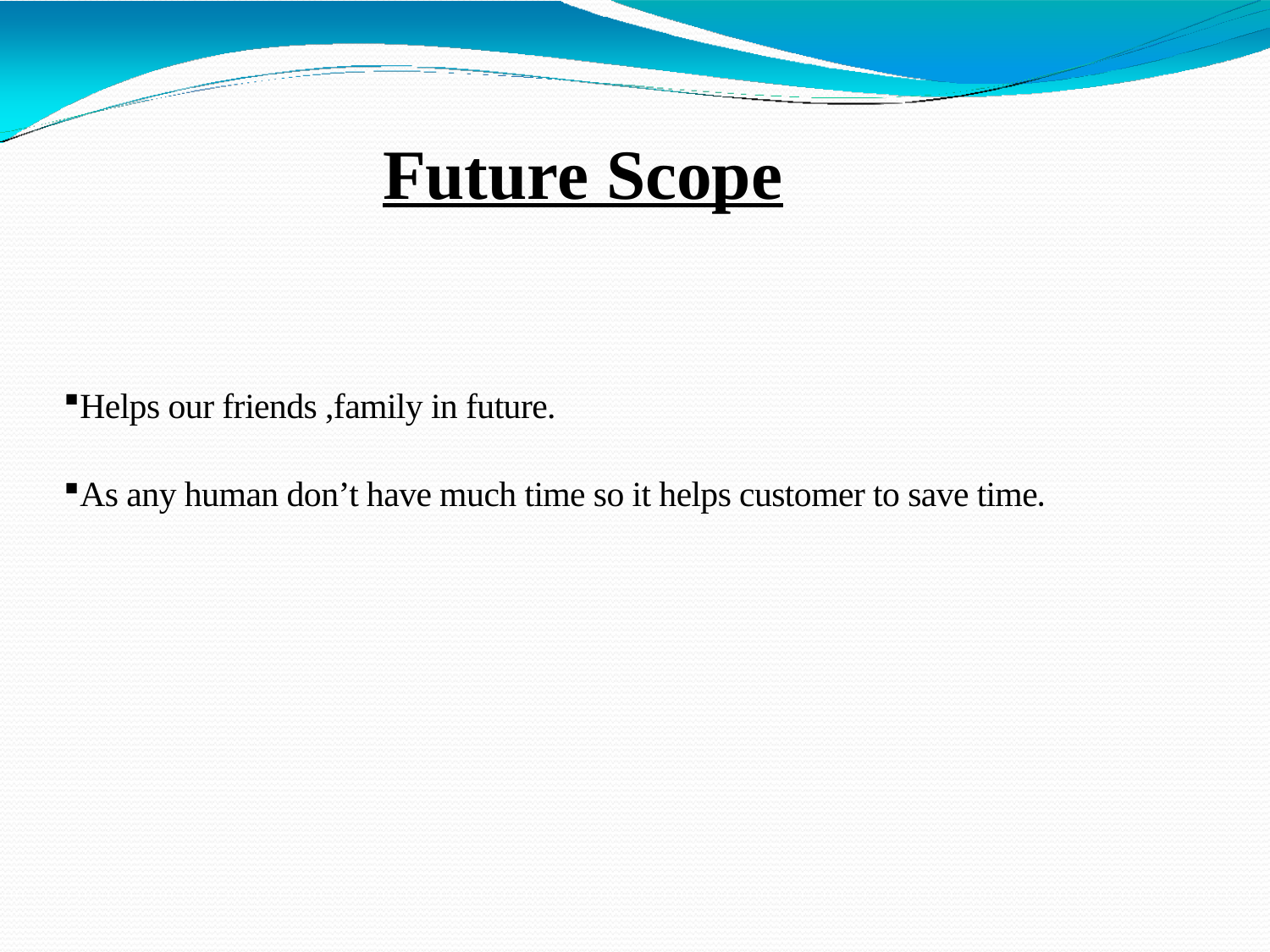

# Future Scope

Helps our friends ,family in future.

As any human don’t have much time so it helps customer to save time.